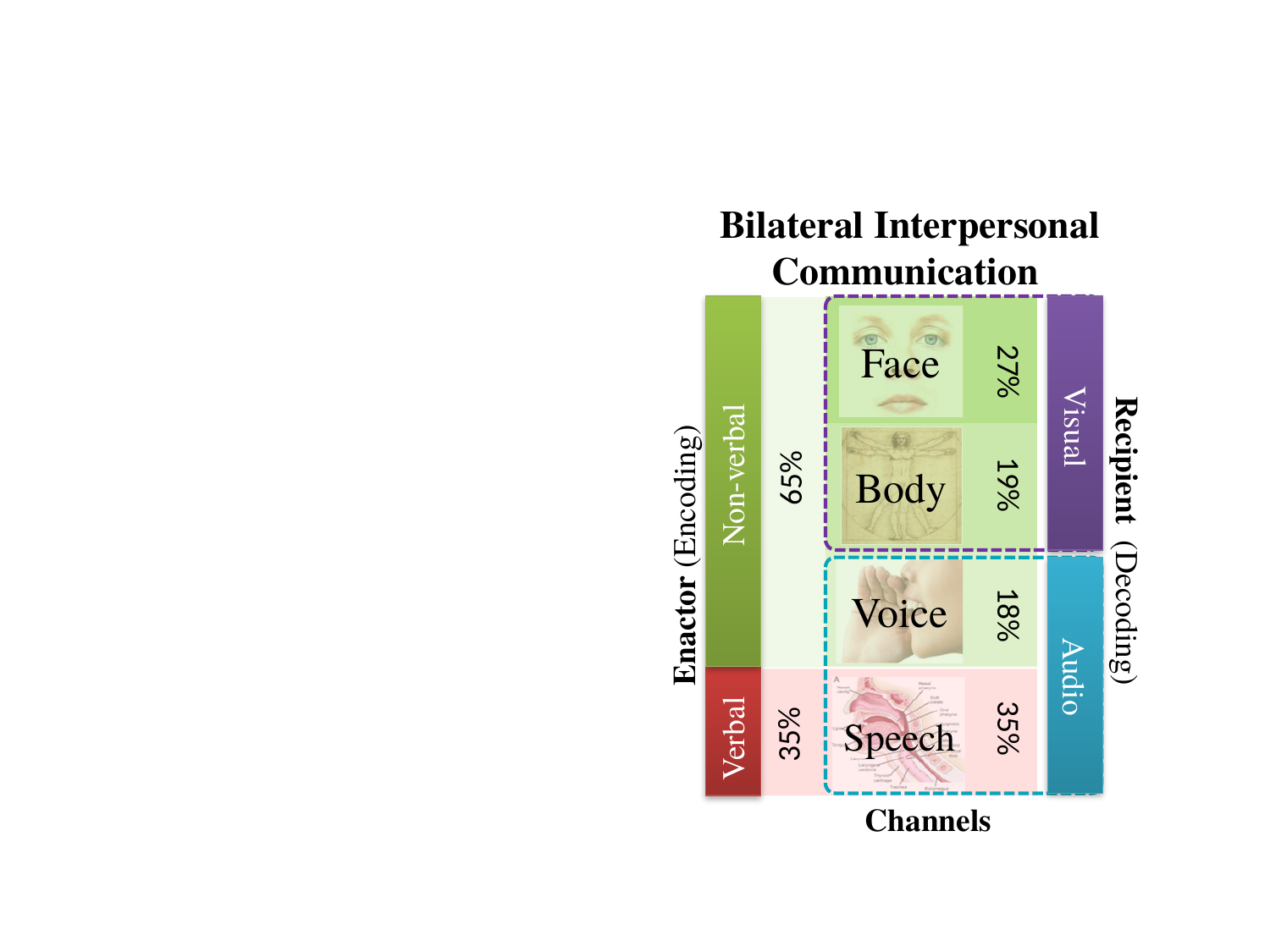

Bilateral Interpersonal Communication

Face
27%
Visual

Body
Non-verbal
65%
19%
Recipient  (Decoding)
Enactor (Encoding)

Voice
18%
Audio

Speech
35%
35%
Verbal
Channels